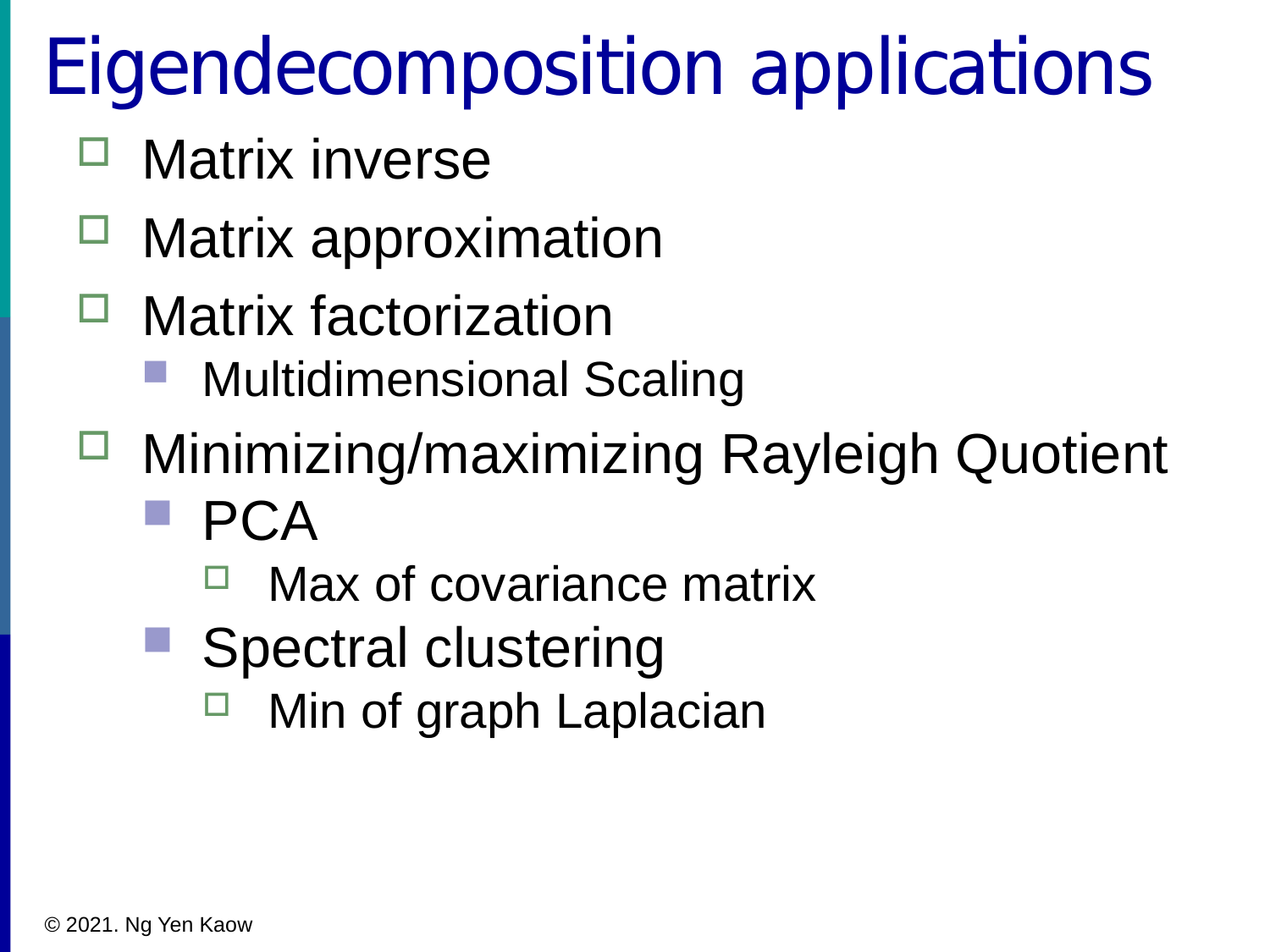

# Eigendecomposition applications
Matrix inverse
Matrix approximation
Matrix factorization
Multidimensional Scaling
Minimizing/maximizing Rayleigh Quotient
PCA
Max of covariance matrix
Spectral clustering
Min of graph Laplacian